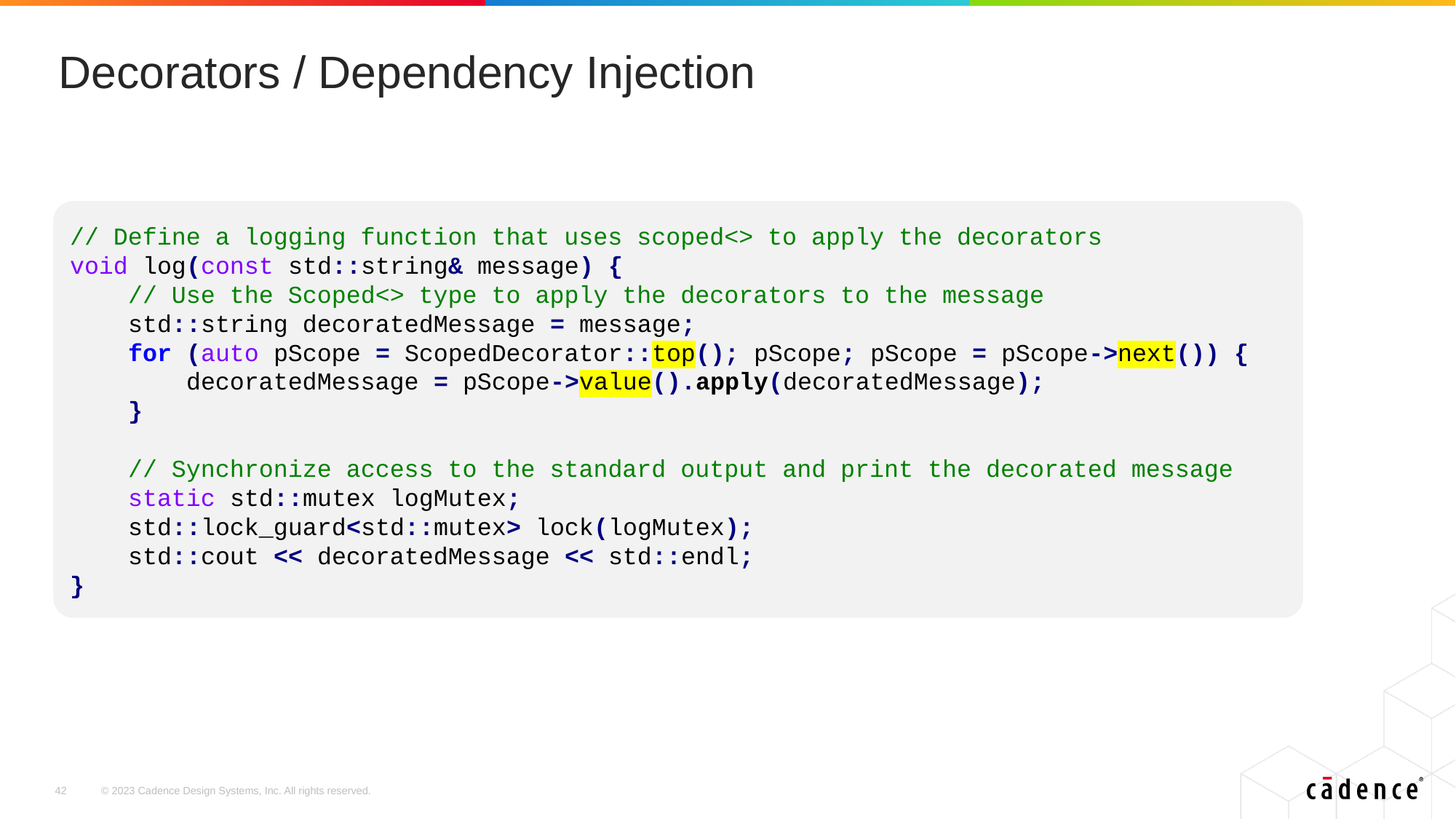

# Decorators / Dependency Injection
// Define a logging function that uses scoped<> to apply the decorators
void log(const std::string& message) {
    // Use the Scoped<> type to apply the decorators to the message
    std::string decoratedMessage = message;
    for (auto pScope = ScopedDecorator::top(); pScope; pScope = pScope->next()) {
        decoratedMessage = pScope->value().apply(decoratedMessage);
    }

    // Synchronize access to the standard output and print the decorated message
    static std::mutex logMutex;
    std::lock_guard<std::mutex> lock(logMutex);
    std::cout << decoratedMessage << std::endl;
}